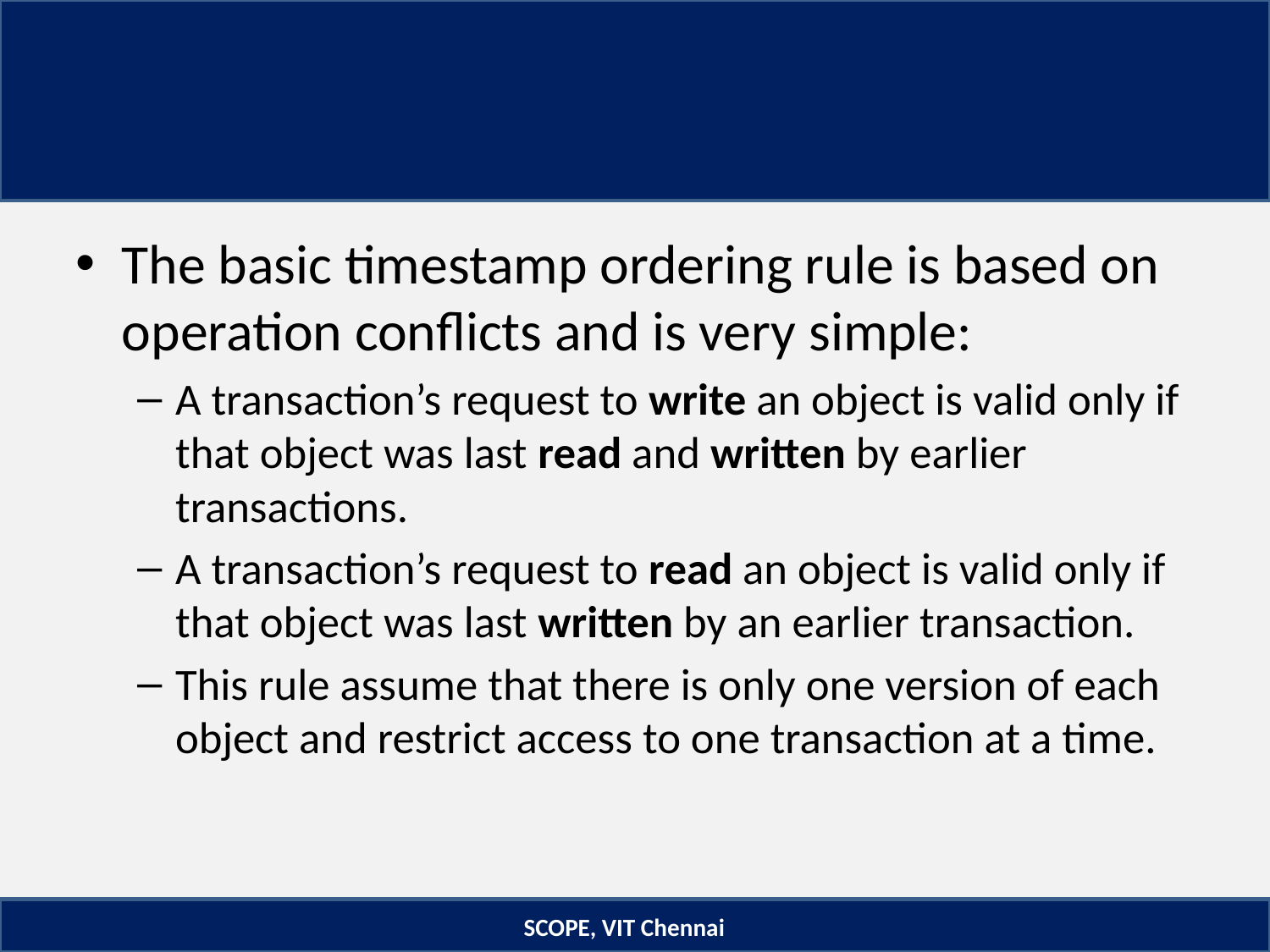

#
The basic timestamp ordering rule is based on operation conflicts and is very simple:
A transaction’s request to write an object is valid only if that object was last read and written by earlier transactions.
A transaction’s request to read an object is valid only if that object was last written by an earlier transaction.
This rule assume that there is only one version of each object and restrict access to one transaction at a time.
SCOPE, VIT Chennai